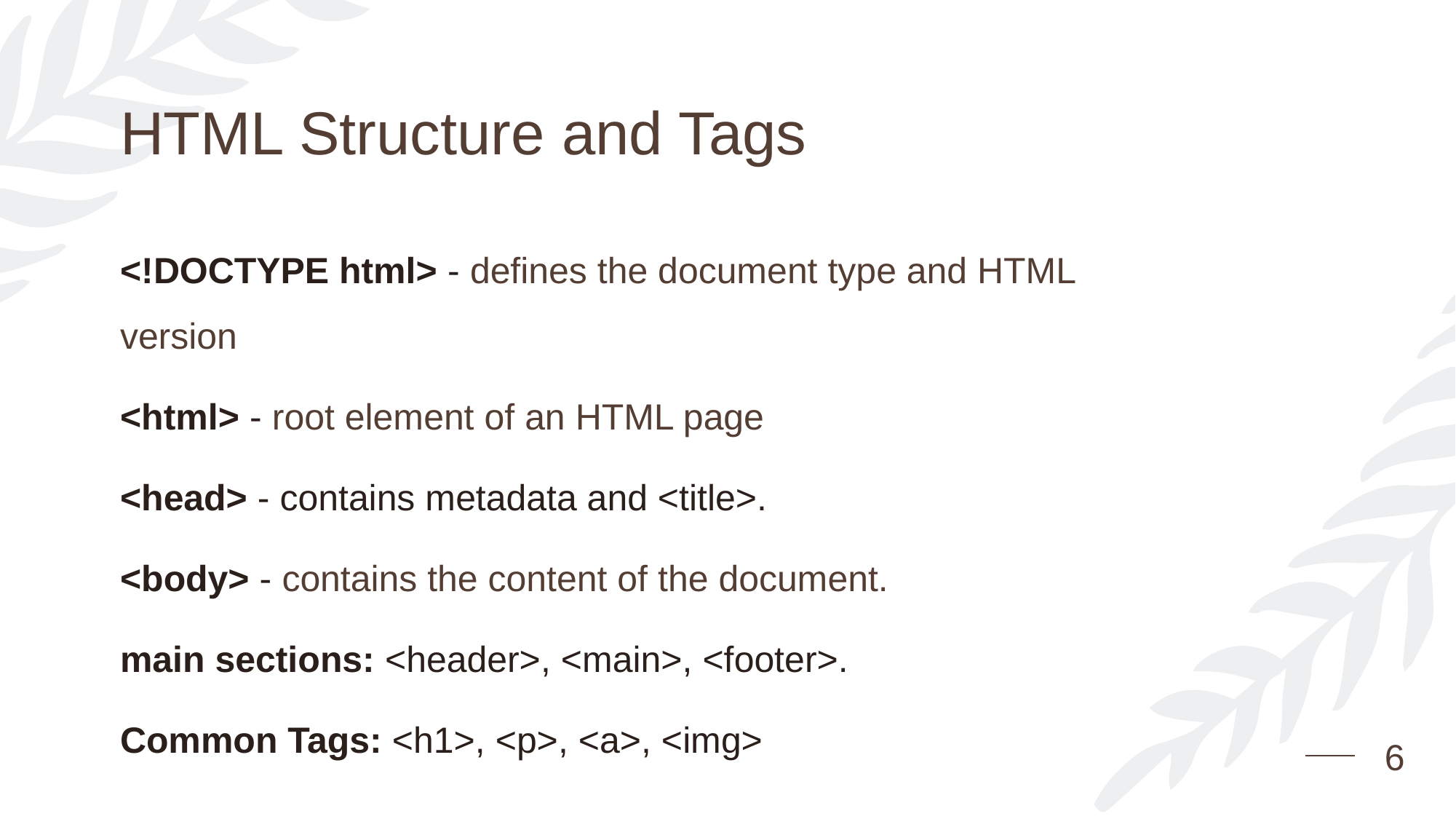

# HTML Structure and Tags
<!DOCTYPE html> - defines the document type and HTML version
<html> - root element of an HTML page
<head> - contains metadata and <title>.
<body> - contains the content of the document.
main sections: <header>, <main>, <footer>.
Common Tags: <h1>, <p>, <a>, <img>
6